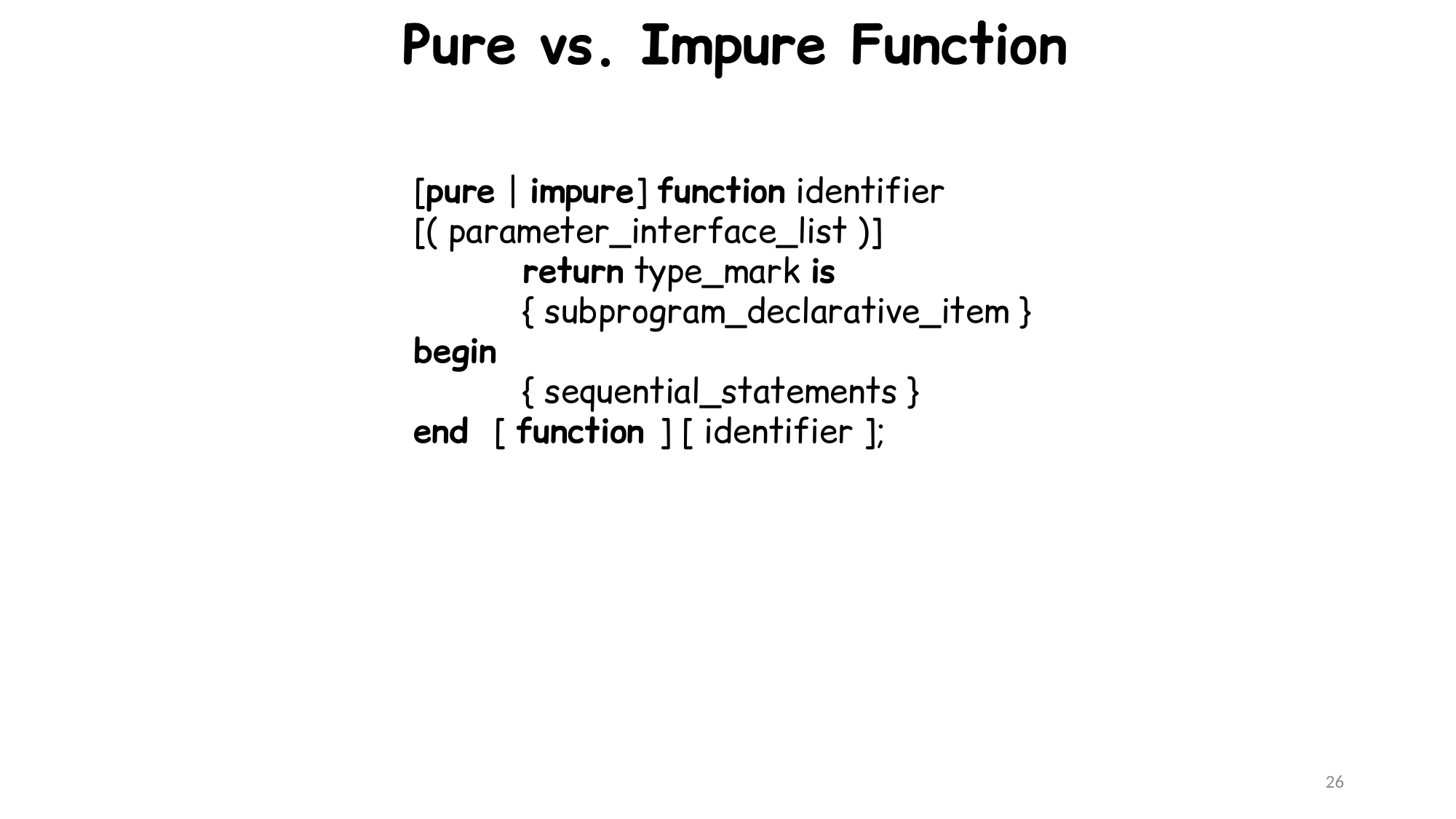

# Pure vs. Impure Function
[pure | impure] function identifier [( parameter_interface_list )]
	return type_mark is
	{ subprogram_declarative_item }
begin
	{ sequential_statements }
end  [ function ] [ identifier ];
26